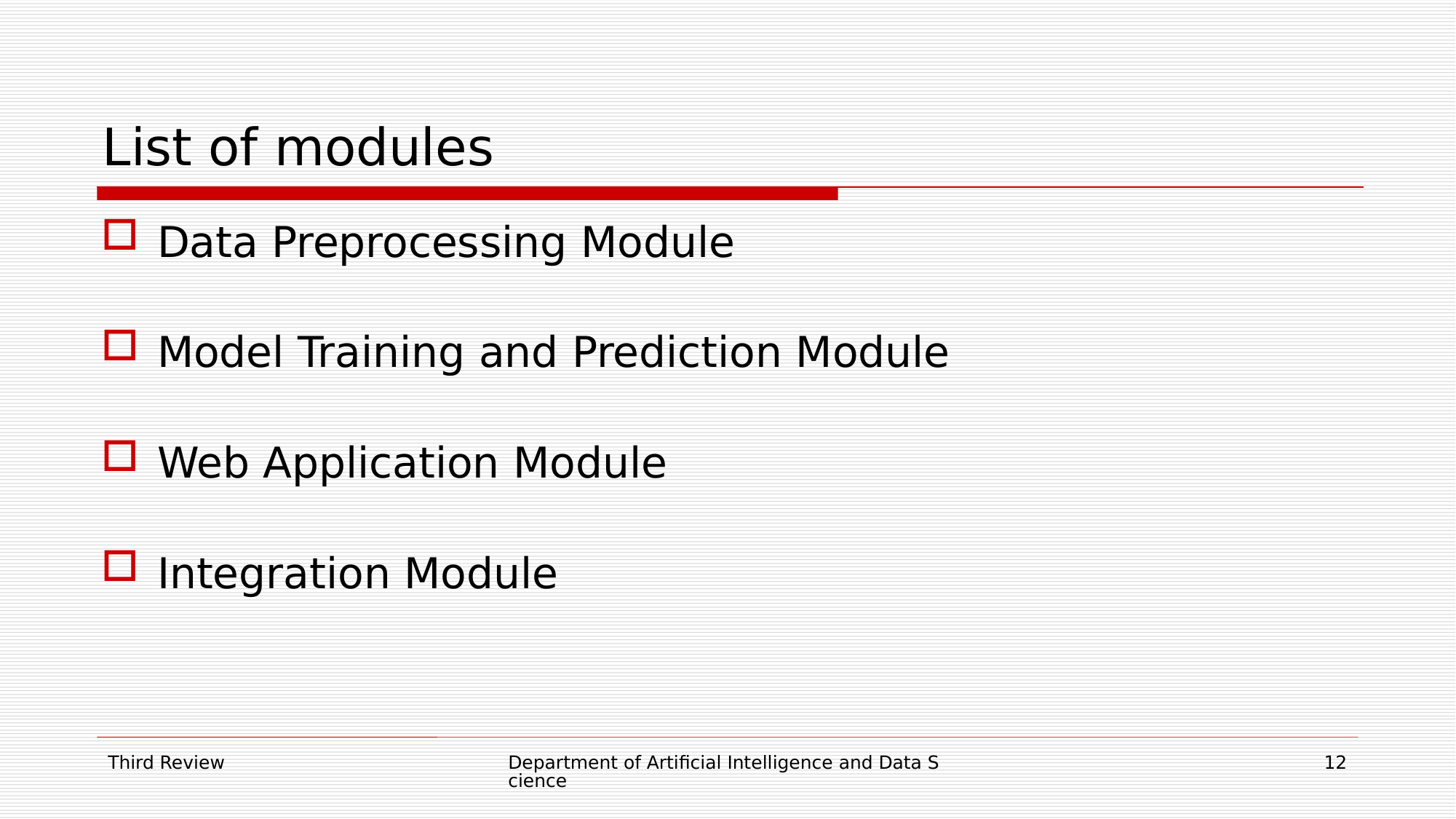

# List of modules
Data Preprocessing Module

Model Training and Prediction Module

Web Application Module

Integration Module

Third Review
Department of Artificial Intelligence and Data Science
12